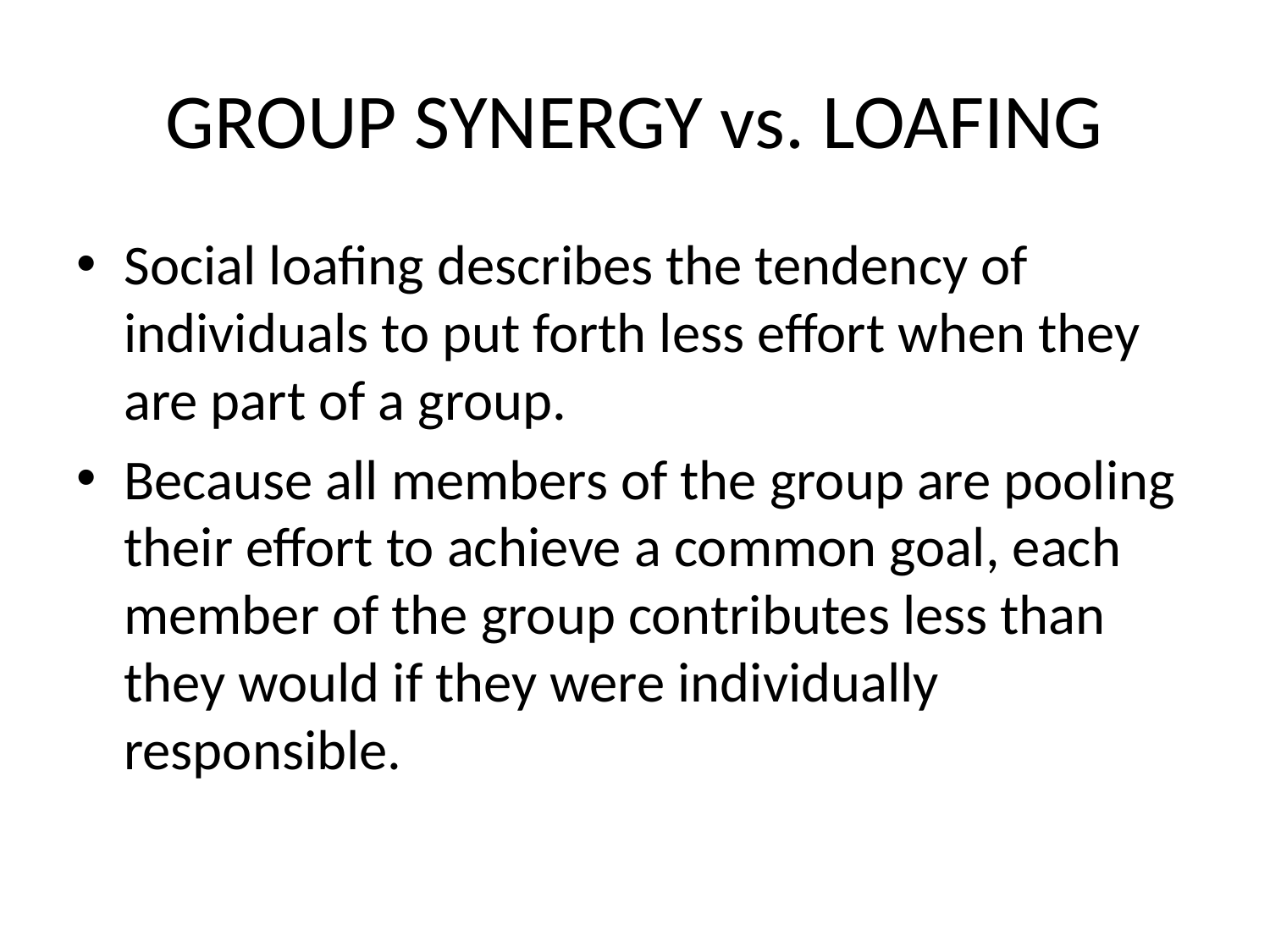

# GROUP SYNERGY vs. LOAFING
Social loafing describes the tendency of individuals to put forth less effort when they are part of a group.
Because all members of the group are pooling their effort to achieve a common goal, each member of the group contributes less than they would if they were individually responsible.